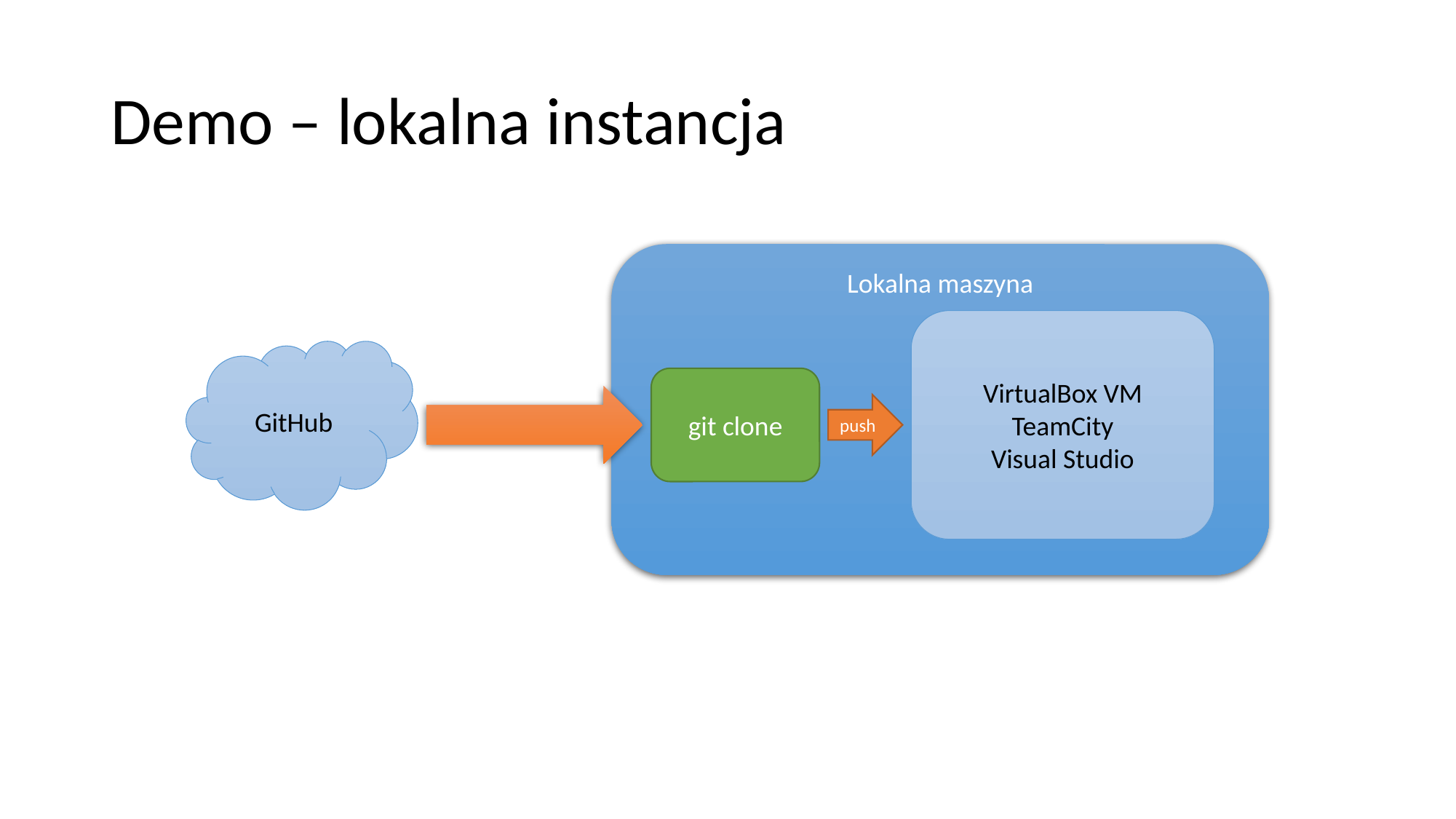

# Demo – lokalna instancja
Lokalna maszyna
VirtualBox VM
TeamCity
Visual Studio
GitHub
git clone

push